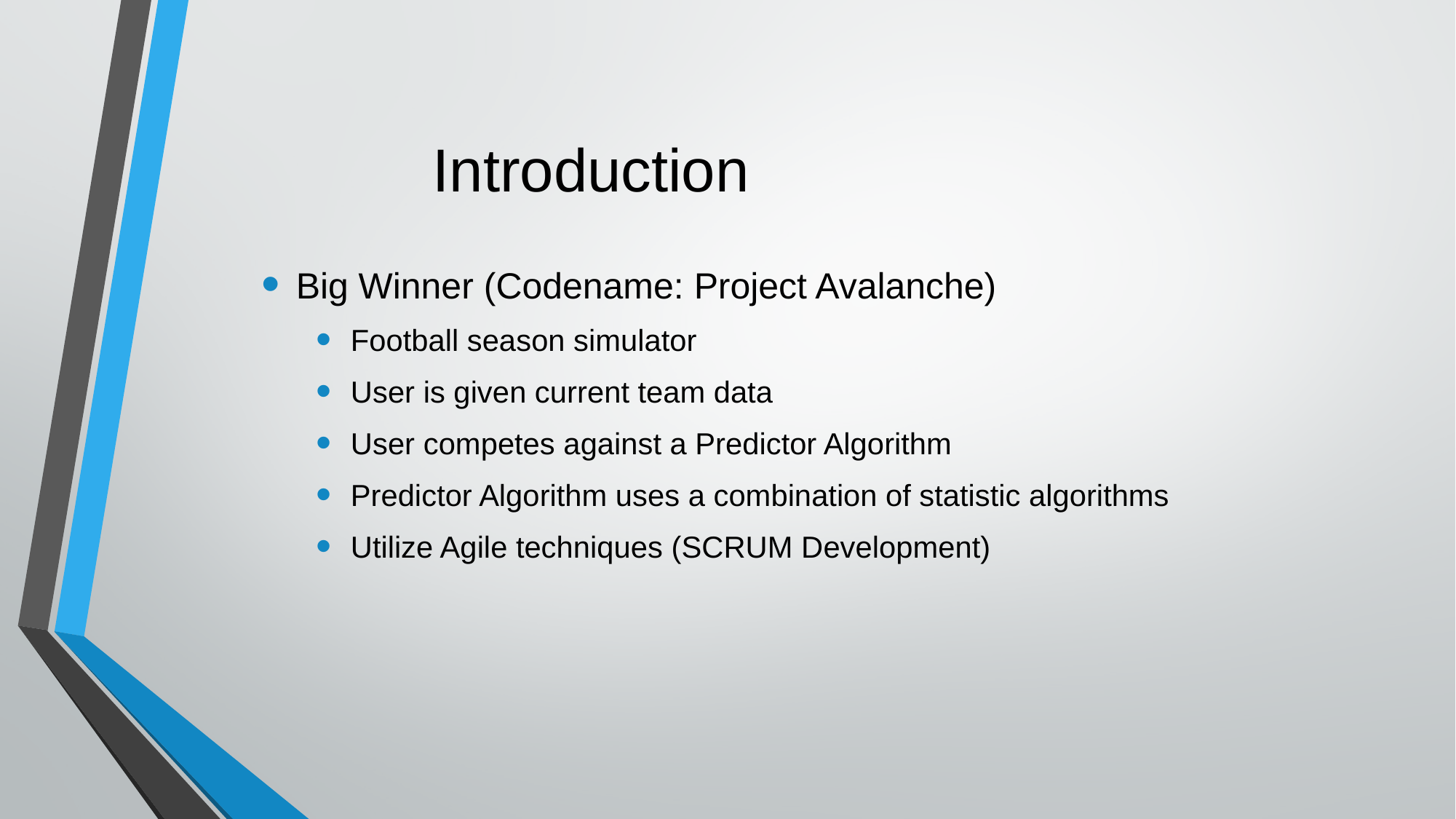

# Introduction
Big Winner (Codename: Project Avalanche)
Football season simulator
User is given current team data
User competes against a Predictor Algorithm
Predictor Algorithm uses a combination of statistic algorithms
Utilize Agile techniques (SCRUM Development)